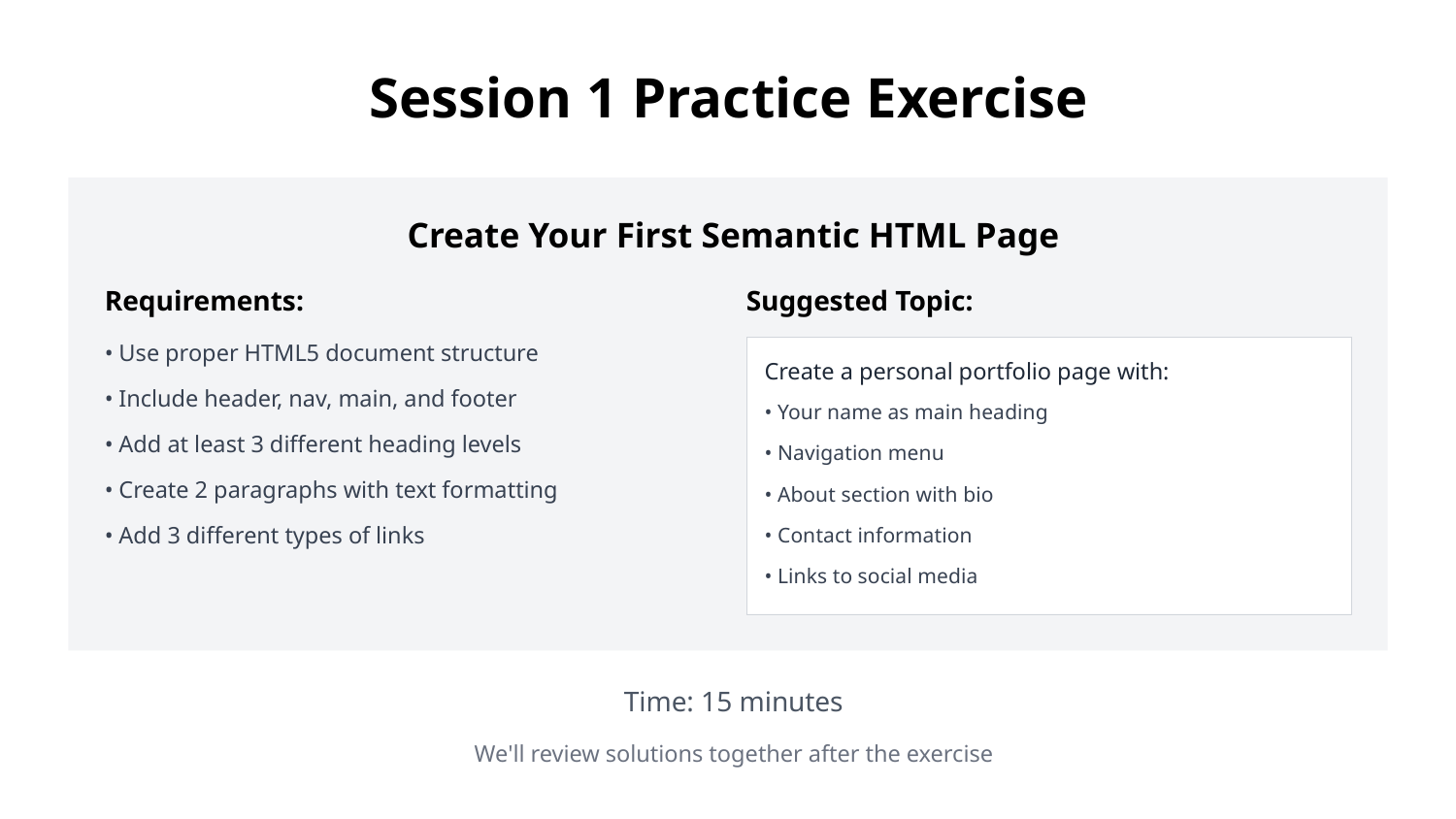

Session 1 Practice Exercise

Create Your First Semantic HTML Page
Requirements:
Suggested Topic:
• Use proper HTML5 document structure

Create a personal portfolio page with:
• Include header, nav, main, and footer
• Your name as main heading
• Add at least 3 different heading levels
• Navigation menu
• Create 2 paragraphs with text formatting
• About section with bio
• Add 3 different types of links
• Contact information
• Links to social media
Time: 15 minutes
We'll review solutions together after the exercise